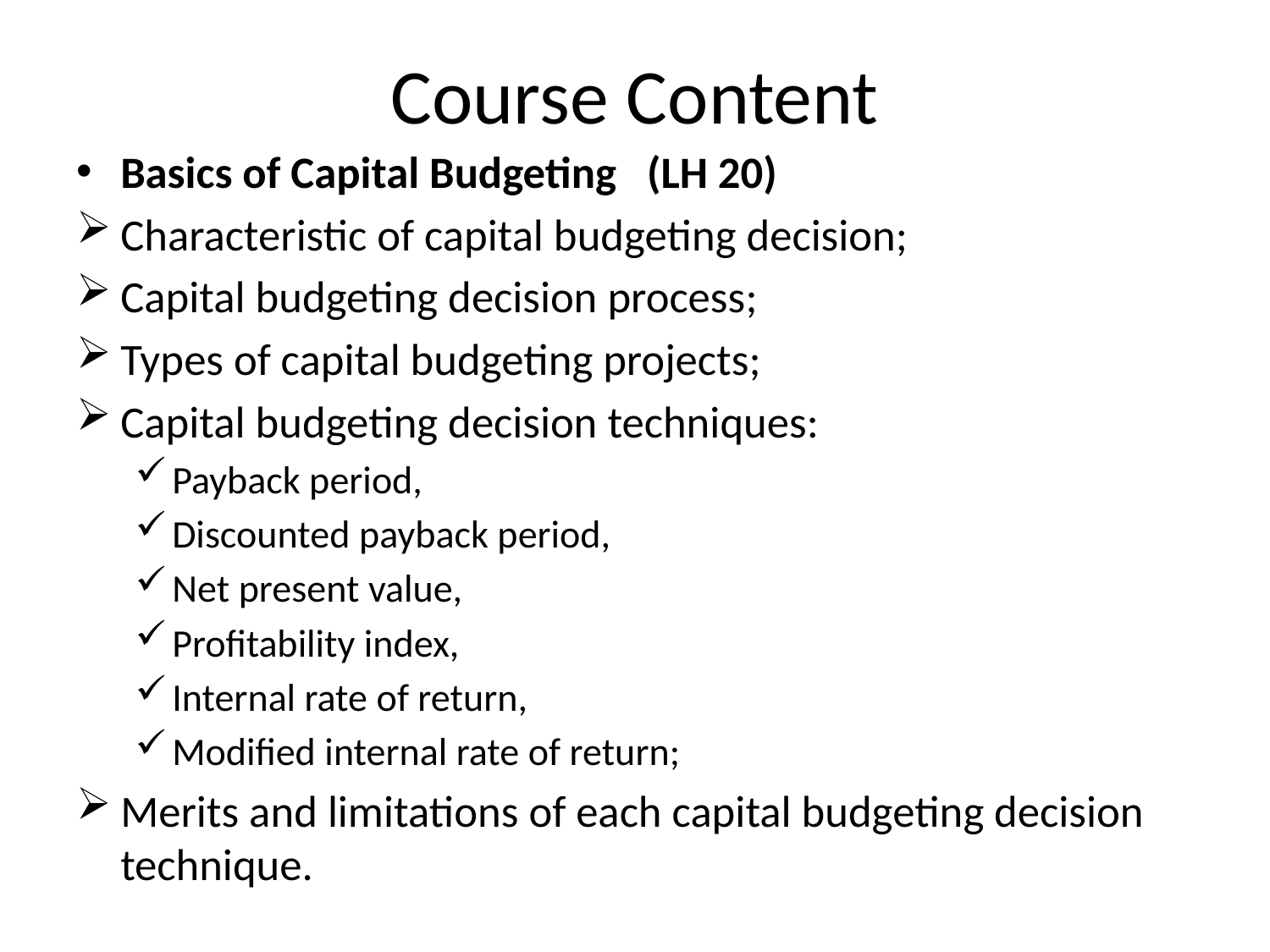

# Course Content
Basics of Capital Budgeting   (LH 20)
Characteristic of capital budgeting decision;
Capital budgeting decision process;
Types of capital budgeting projects;
Capital budgeting decision techniques:
Payback period,
Discounted payback period,
Net present value,
Profitability index,
Internal rate of return,
Modified internal rate of return;
Merits and limitations of each capital budgeting decision technique.